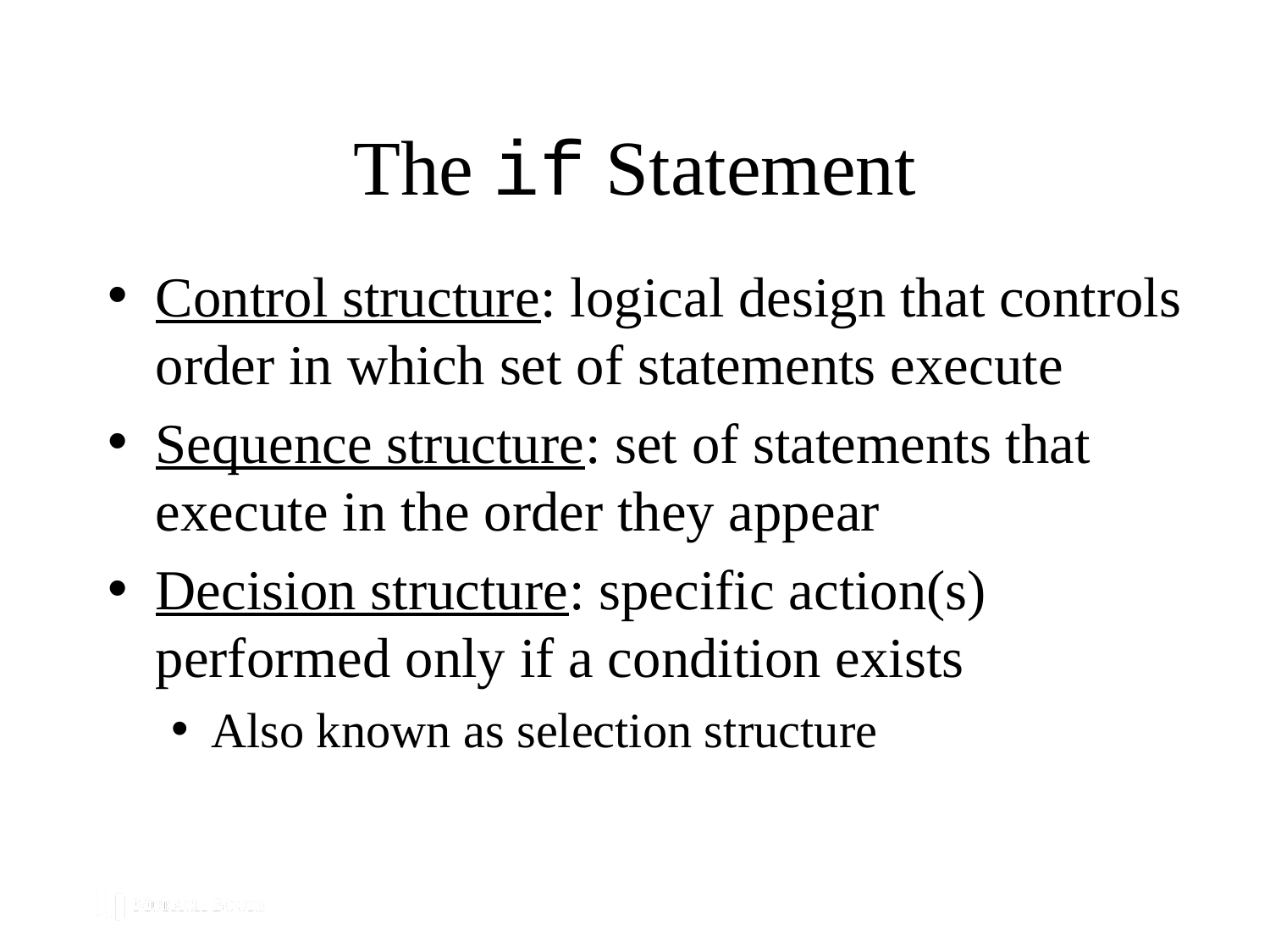

# The if Statement
Control structure: logical design that controls order in which set of statements execute
Sequence structure: set of statements that execute in the order they appear
Decision structure: specific action(s) performed only if a condition exists
Also known as selection structure